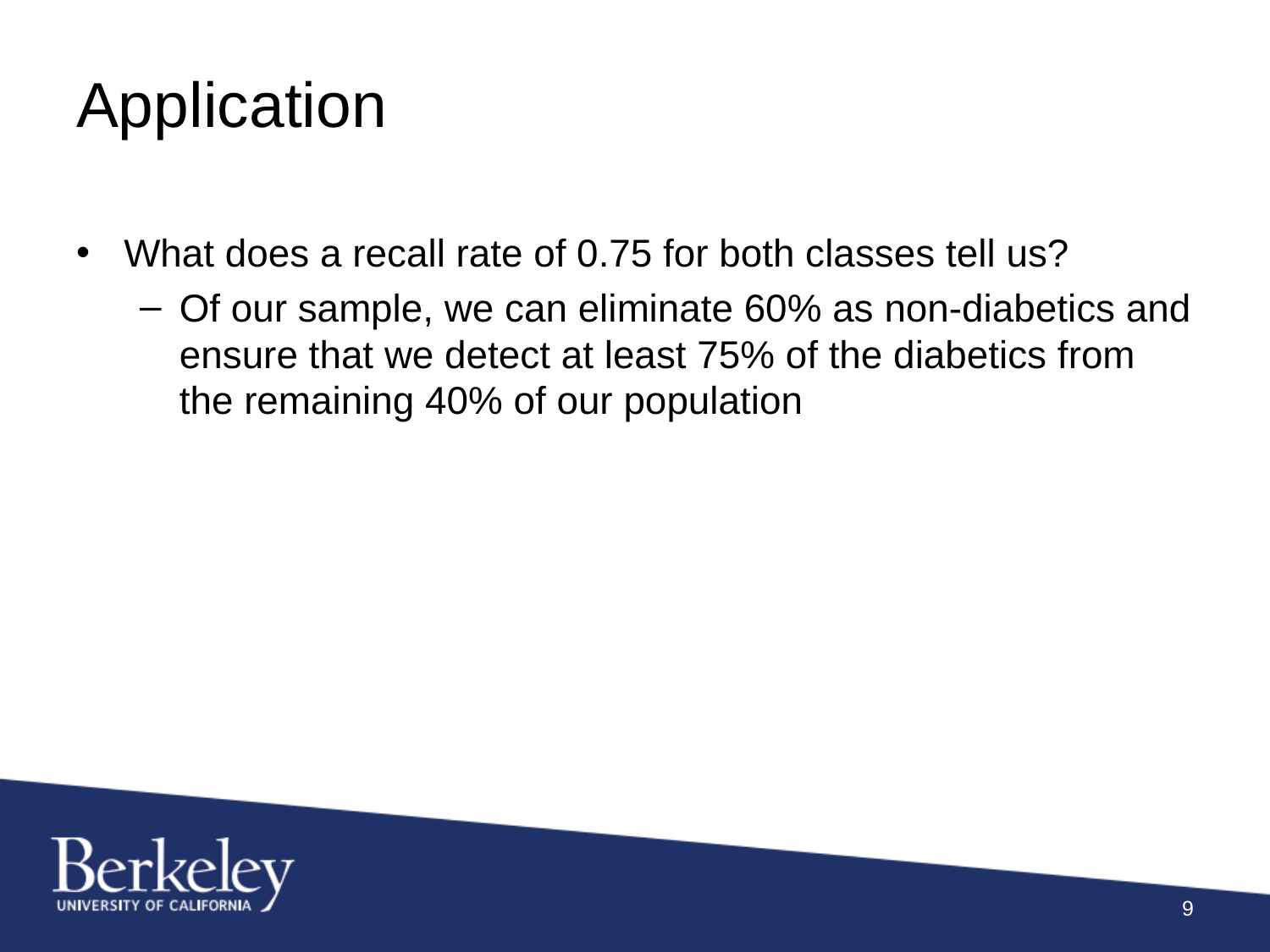

# Application
What does a recall rate of 0.75 for both classes tell us?
Of our sample, we can eliminate 60% as non-diabetics and ensure that we detect at least 75% of the diabetics from the remaining 40% of our population
9